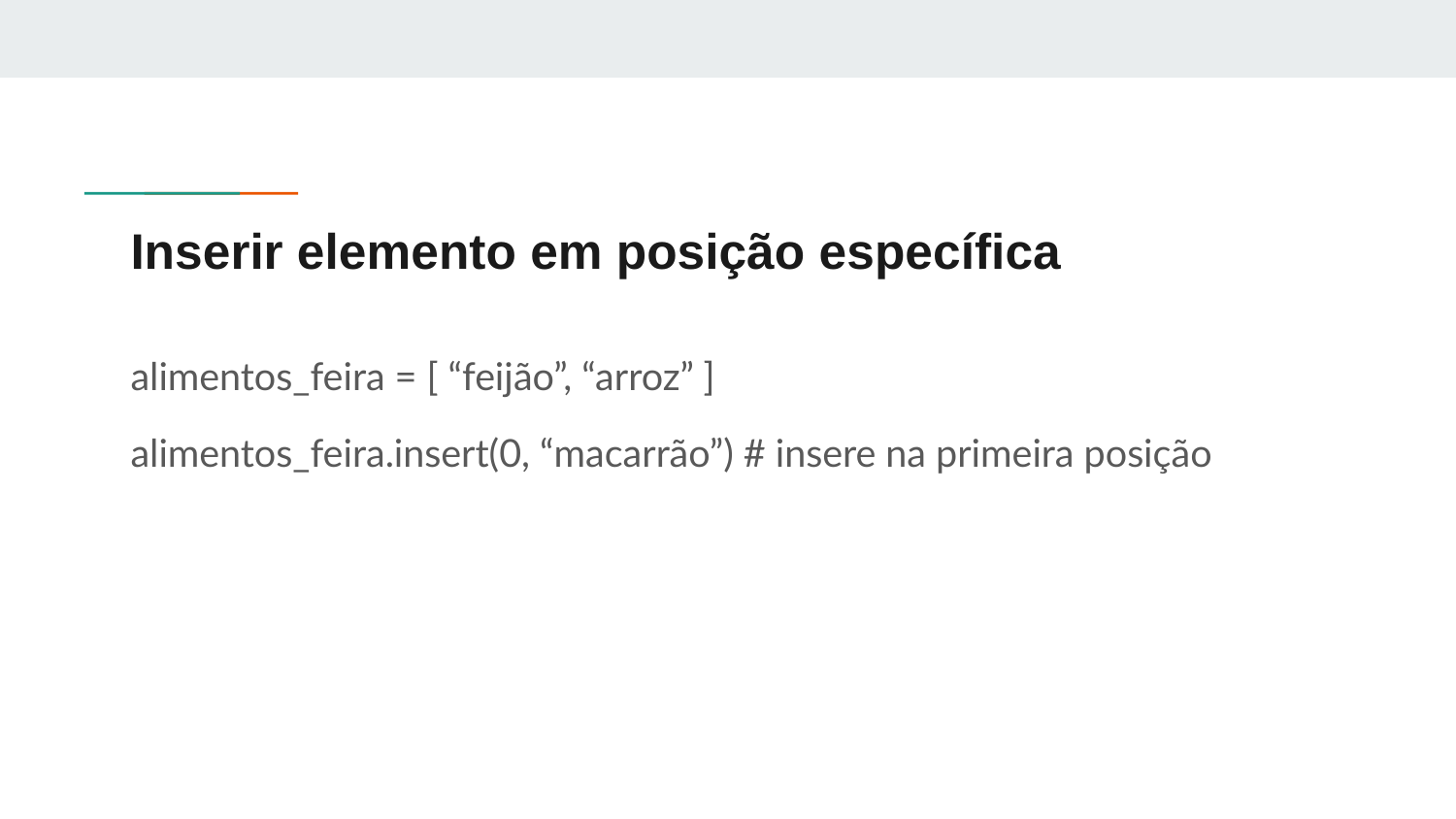

# Inserir elemento em posição específica
alimentos_feira = [ “feijão”, “arroz” ]
alimentos_feira.insert(0, “macarrão”) # insere na primeira posição